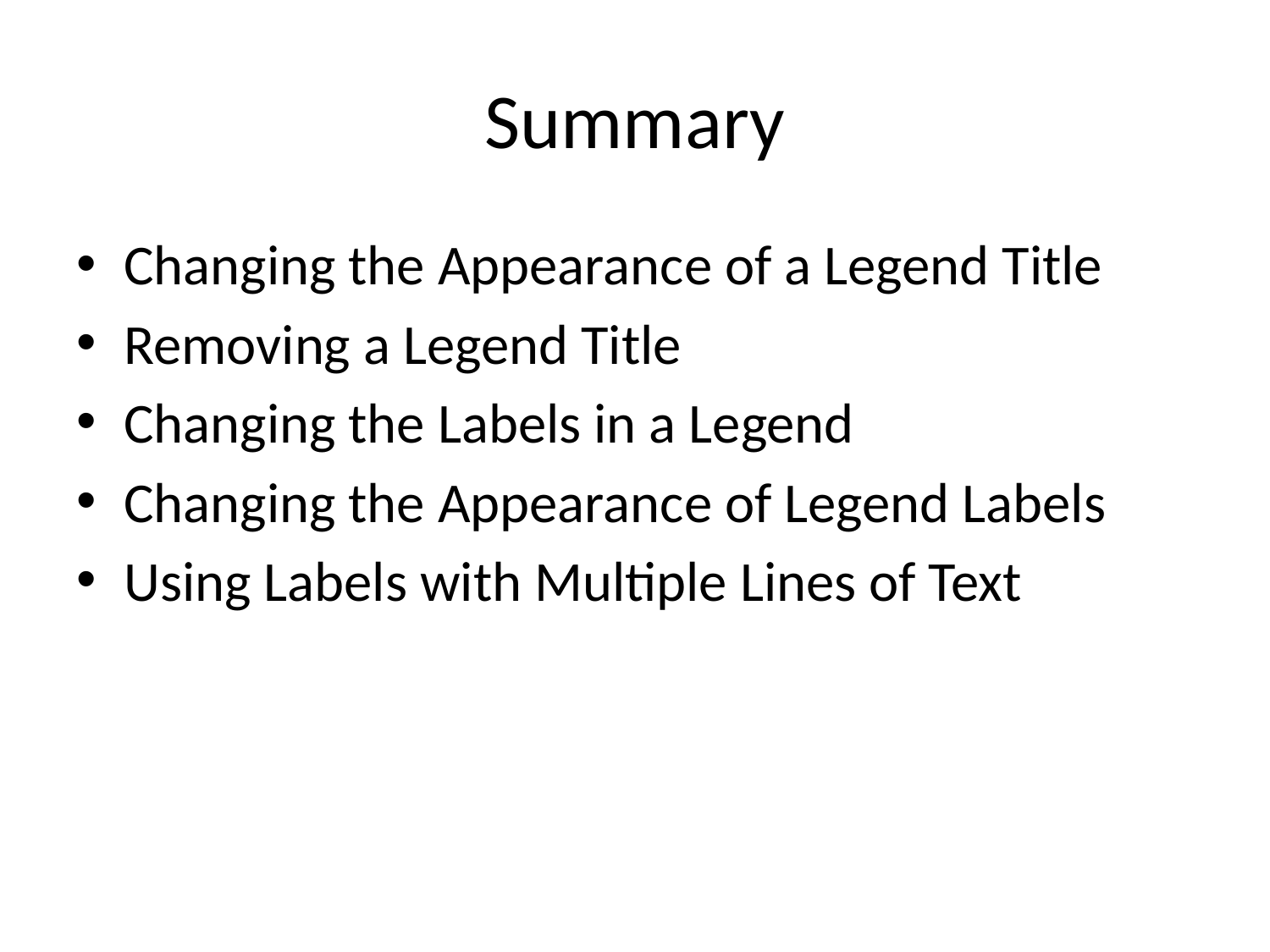

# Summary
Changing the Appearance of a Legend Title
Removing a Legend Title
Changing the Labels in a Legend
Changing the Appearance of Legend Labels
Using Labels with Multiple Lines of Text